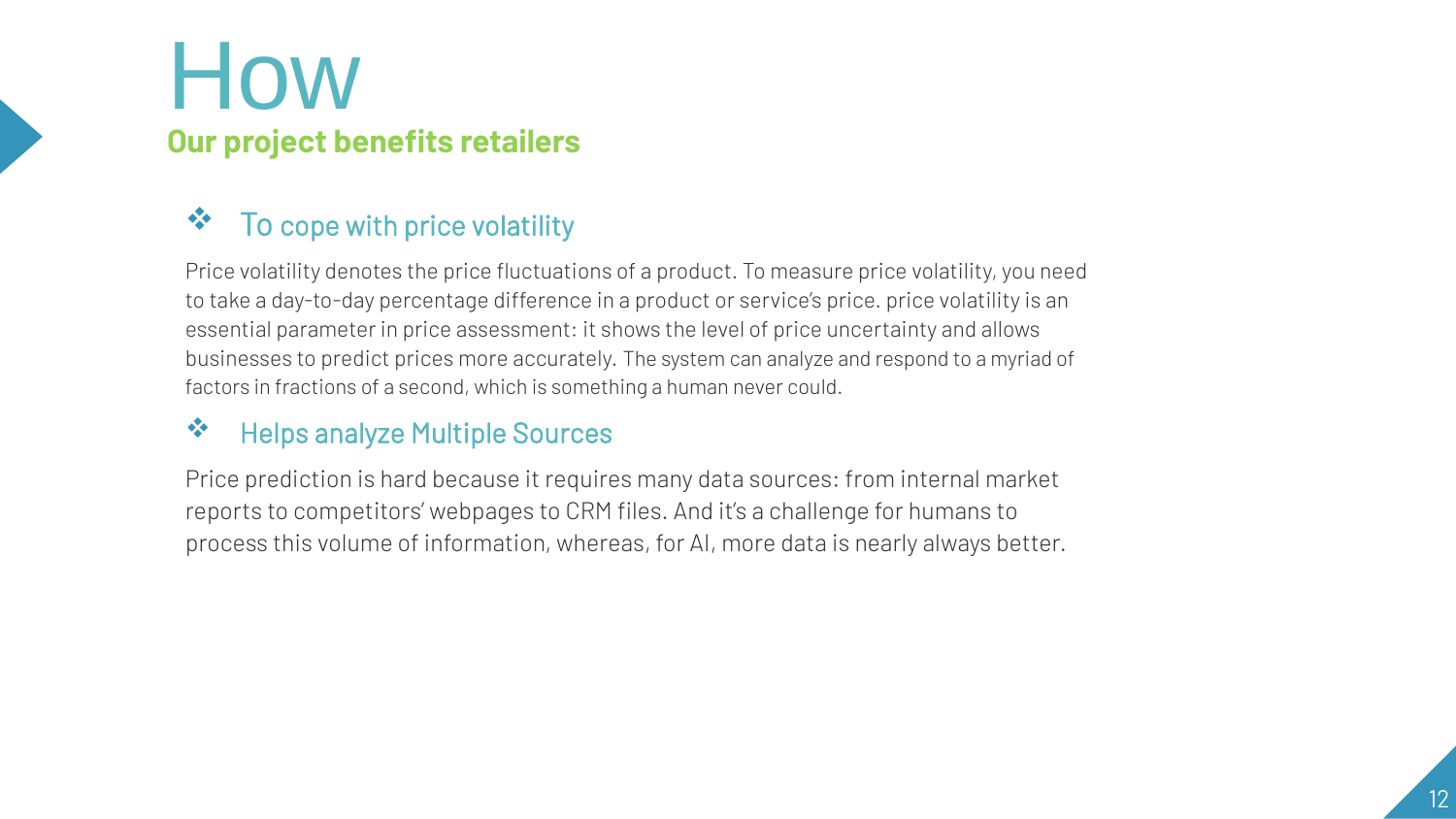

How
Our project benefits retailers
To cope with price volatility
Price volatility denotes the price fluctuations of a product. To measure price volatility, you need to take a day-to-day percentage difference in a product or service’s price. price volatility is an essential parameter in price assessment: it shows the level of price uncertainty and allows businesses to predict prices more accurately. The system can analyze and respond to a myriad of factors in fractions of a second, which is something a human never could.
Helps analyze Multiple Sources
Price prediction is hard because it requires many data sources: from internal market reports to competitors’ webpages to CRM files. And it’s a challenge for humans to process this volume of information, whereas, for AI, more data is nearly always better.

12
12